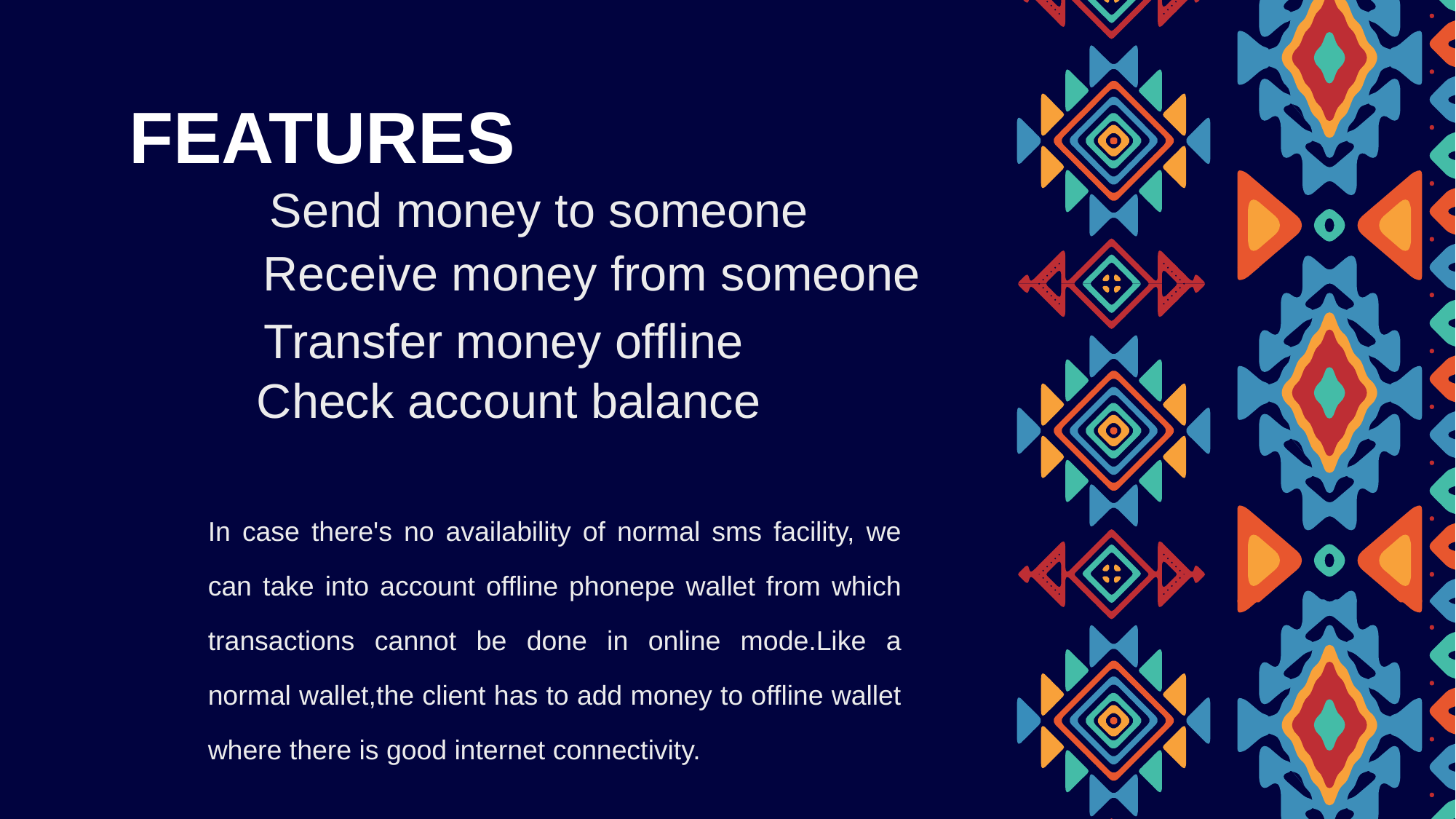

FEATURES
Send money to someone
 Receive money from someone
 Transfer money offline
Check account balance
In case there's no availability of normal sms facility, we can take into account offline phonepe wallet from which transactions cannot be done in online mode.Like a normal wallet,the client has to add money to offline wallet where there is good internet connectivity.